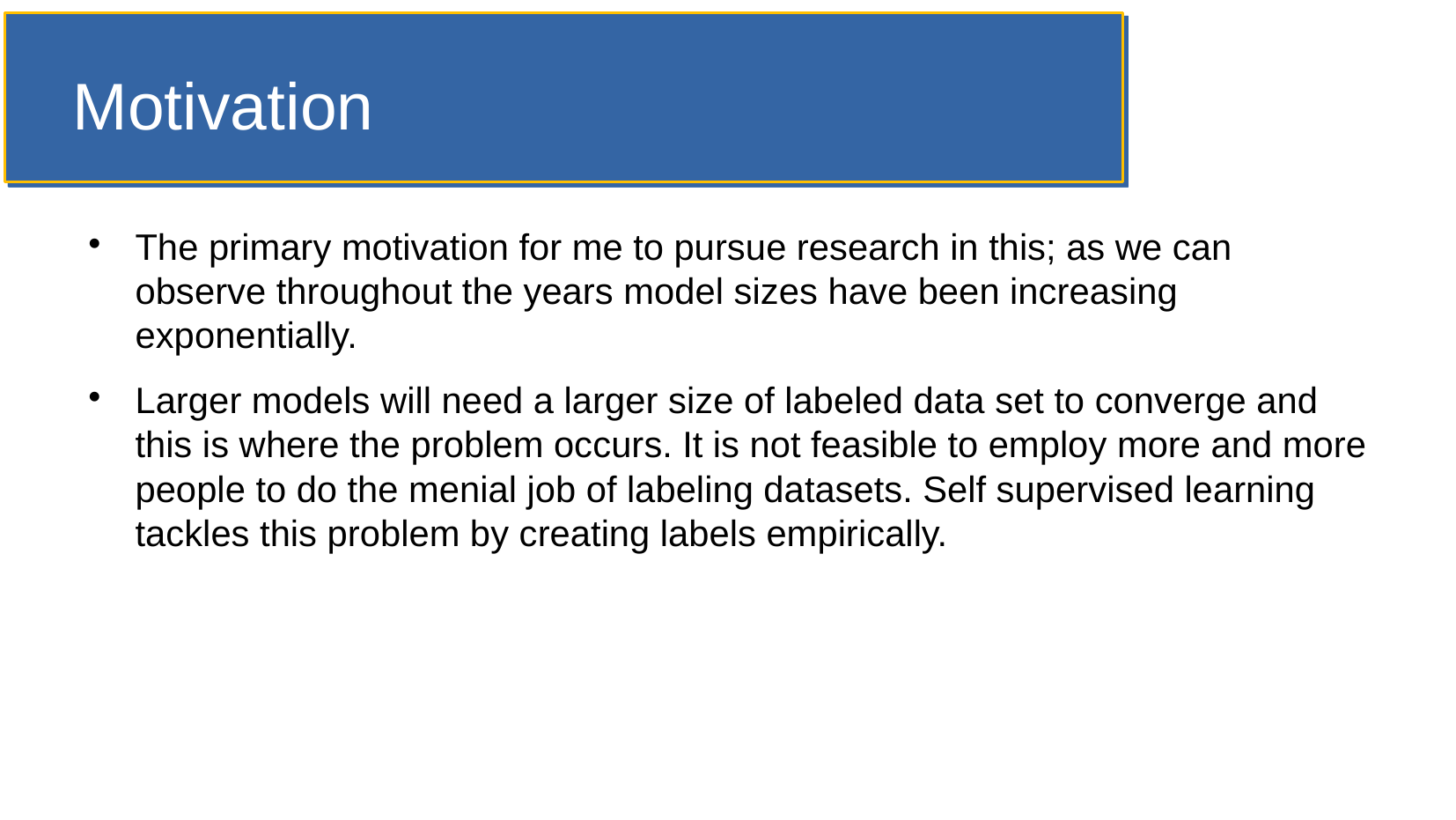

Motivation
The primary motivation for me to pursue research in this; as we can observe throughout the years model sizes have been increasing exponentially.
Larger models will need a larger size of labeled data set to converge and this is where the problem occurs. It is not feasible to employ more and more people to do the menial job of labeling datasets. Self supervised learning tackles this problem by creating labels empirically.